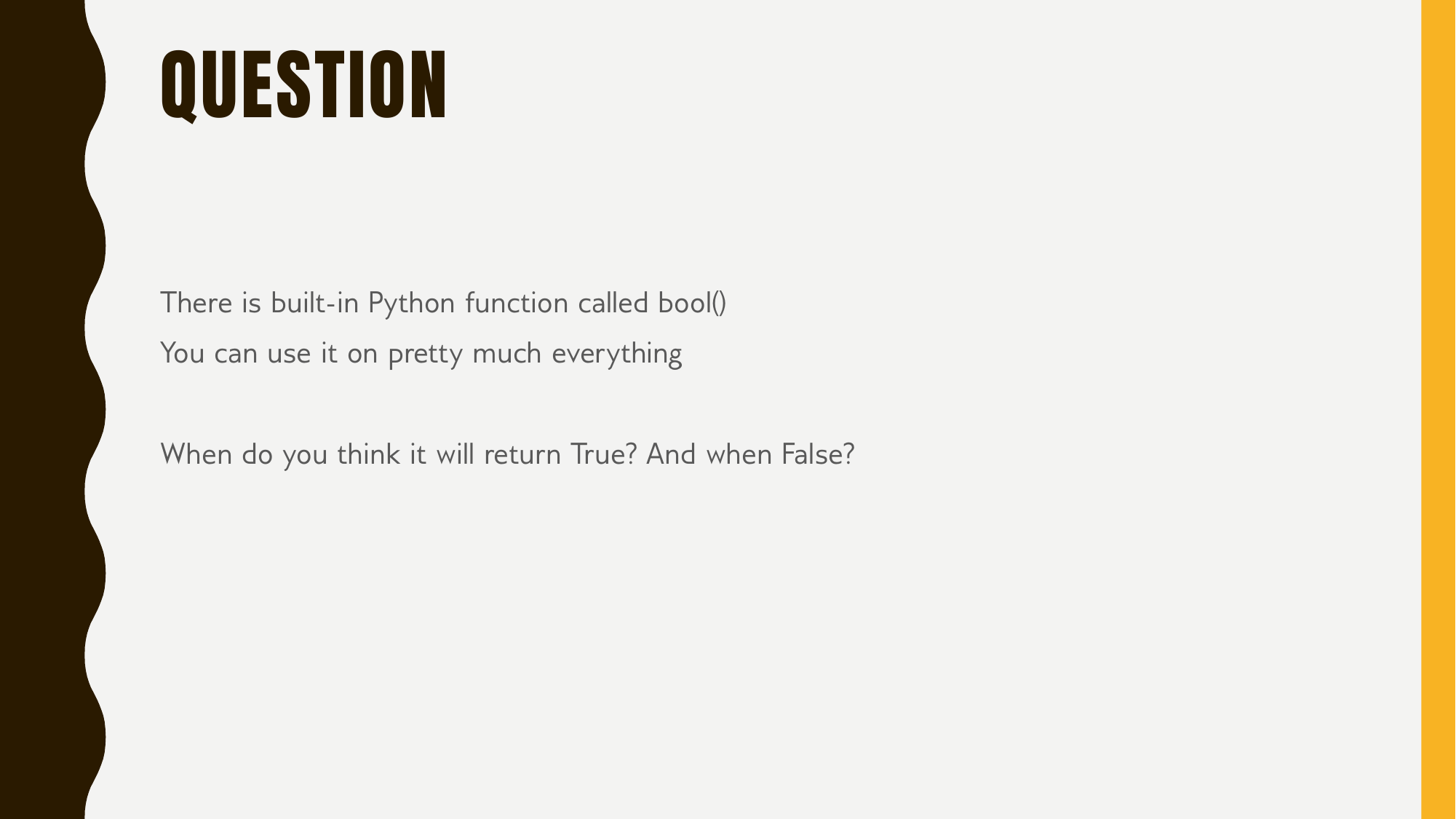

# Question
There is built-in Python function called bool()
You can use it on pretty much everything

When do you think it will return True? And when False?